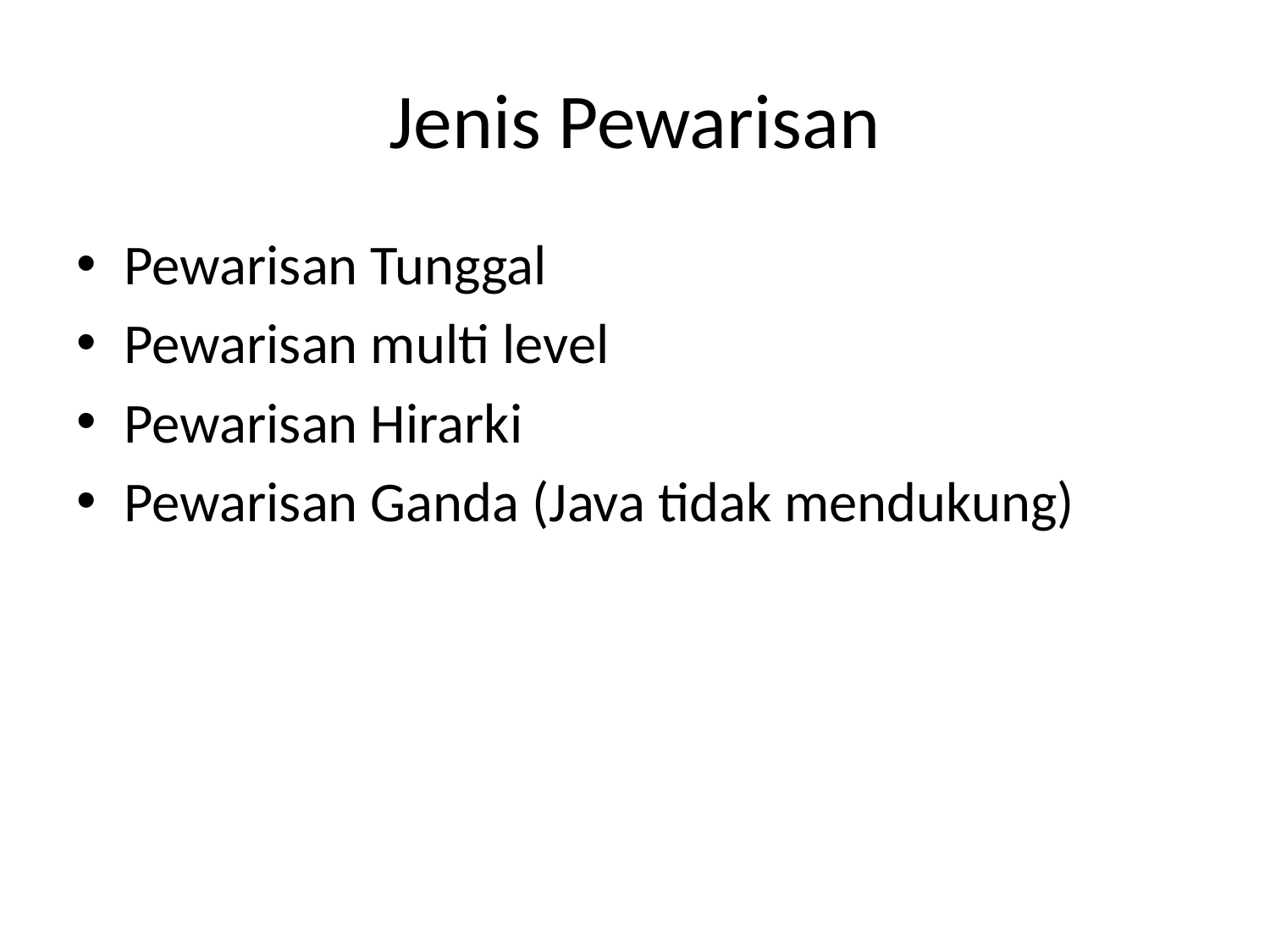

# Jenis Pewarisan
Pewarisan Tunggal
Pewarisan multi level
Pewarisan Hirarki
Pewarisan Ganda (Java tidak mendukung)